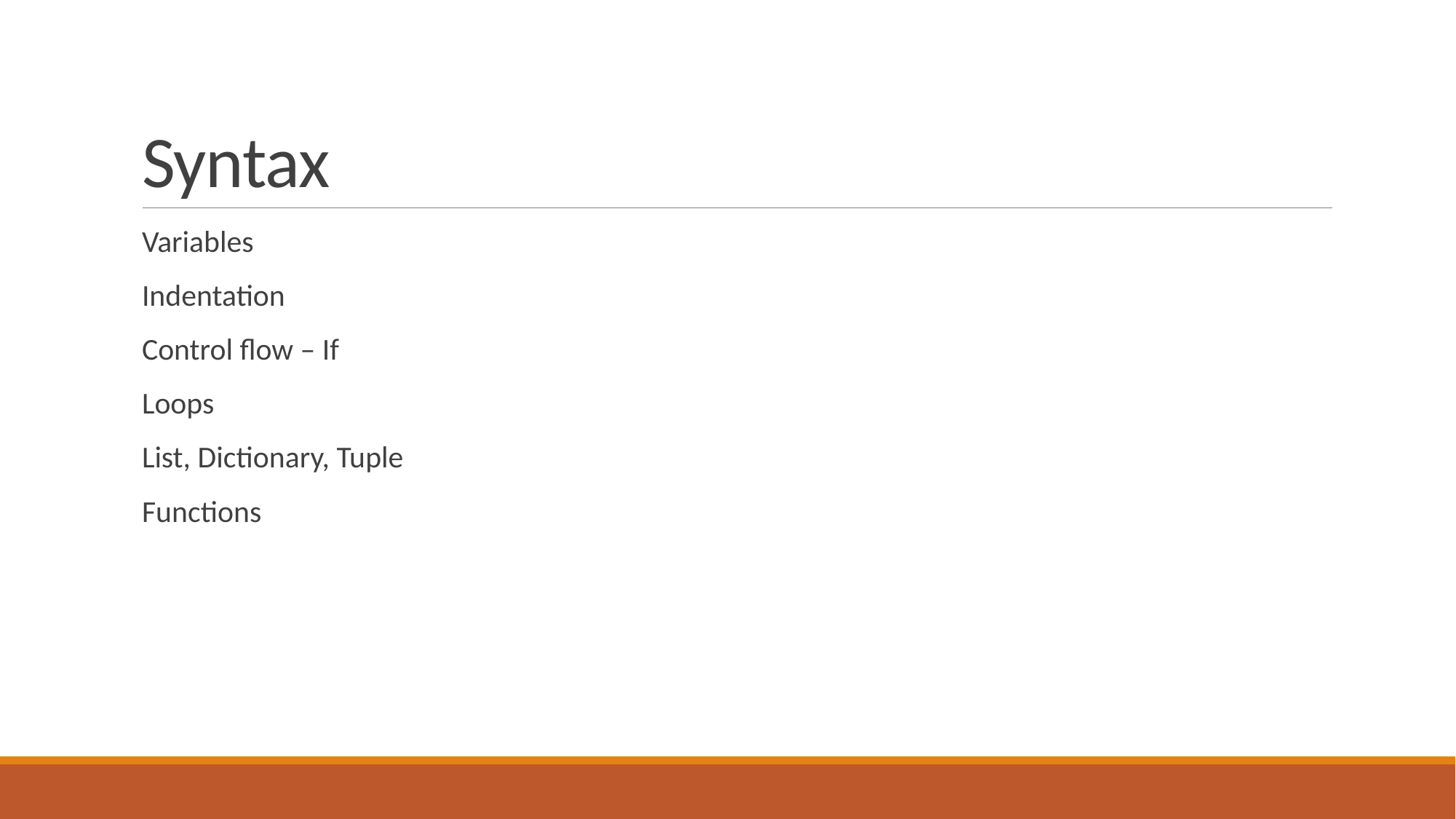

# Syntax
Variables
Indentation
Control flow – If
Loops
List, Dictionary, Tuple
Functions